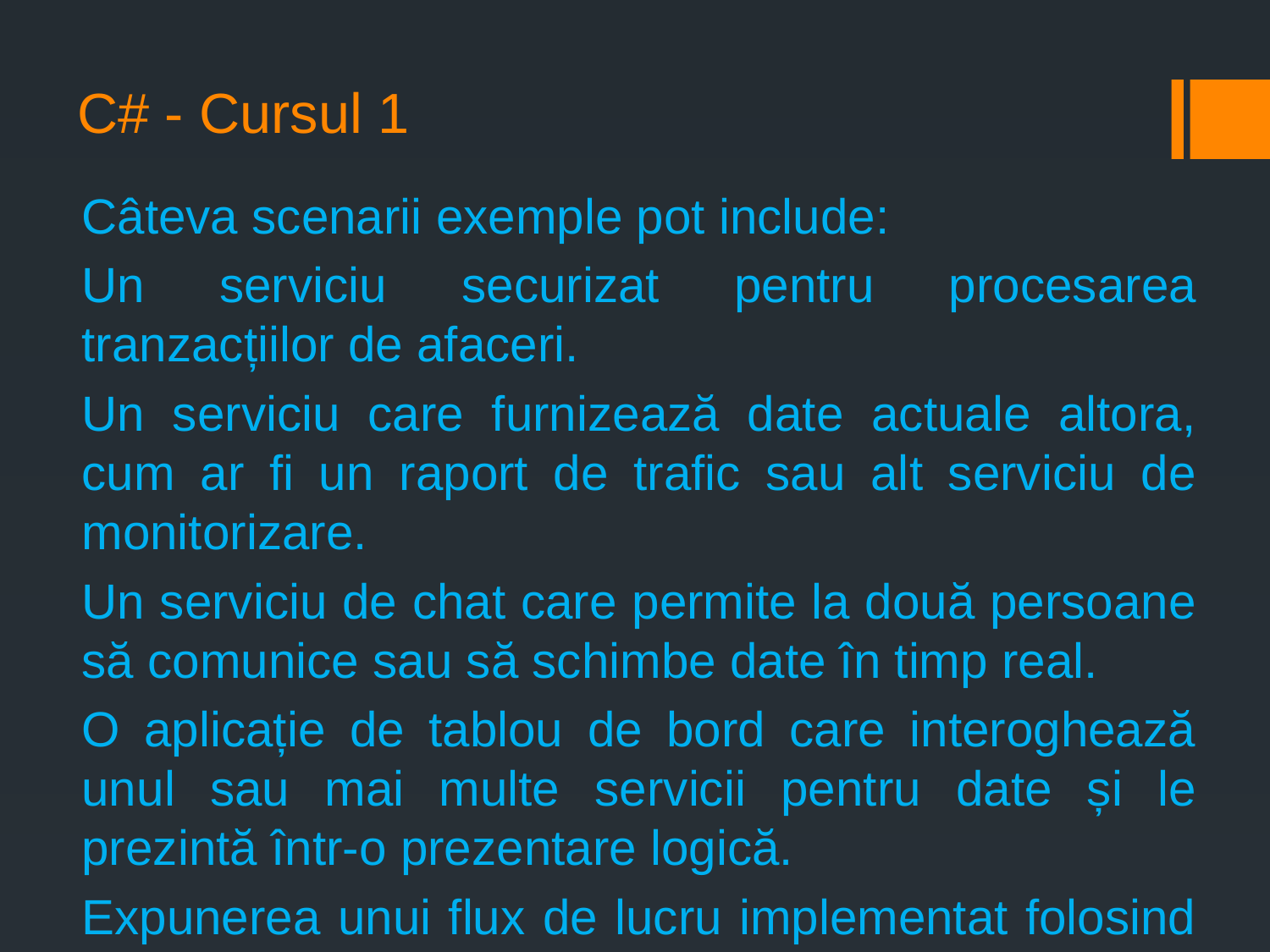

# C# - Cursul 1
Câteva scenarii exemple pot include:
Un serviciu securizat pentru procesarea tranzacțiilor de afaceri.
Un serviciu care furnizează date actuale altora, cum ar fi un raport de trafic sau alt serviciu de monitorizare.
Un serviciu de chat care permite la două persoane să comunice sau să schimbe date în timp real.
O aplicație de tablou de bord care interoghează unul sau mai multe servicii pentru date și le prezintă într-o prezentare logică.
Expunerea unui flux de lucru implementat folosind Windows Workflow Foundation ca serviciu WCF.